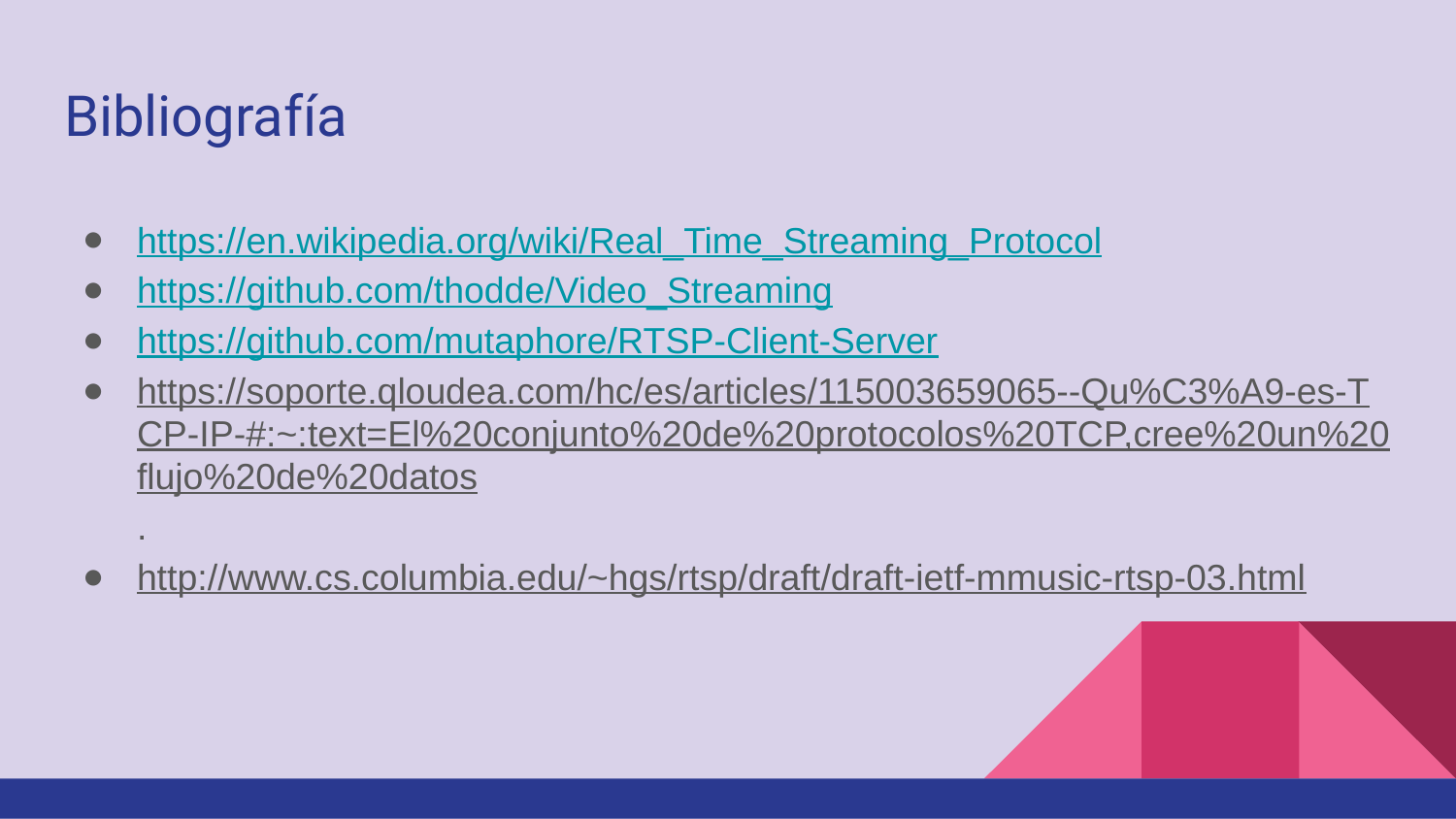

# Bibliografía
https://en.wikipedia.org/wiki/Real_Time_Streaming_Protocol
https://github.com/thodde/Video_Streaming
https://github.com/mutaphore/RTSP-Client-Server
https://soporte.qloudea.com/hc/es/articles/115003659065--Qu%C3%A9-es-TCP-IP-#:~:text=El%20conjunto%20de%20protocolos%20TCP,cree%20un%20flujo%20de%20datos.
http://www.cs.columbia.edu/~hgs/rtsp/draft/draft-ietf-mmusic-rtsp-03.html